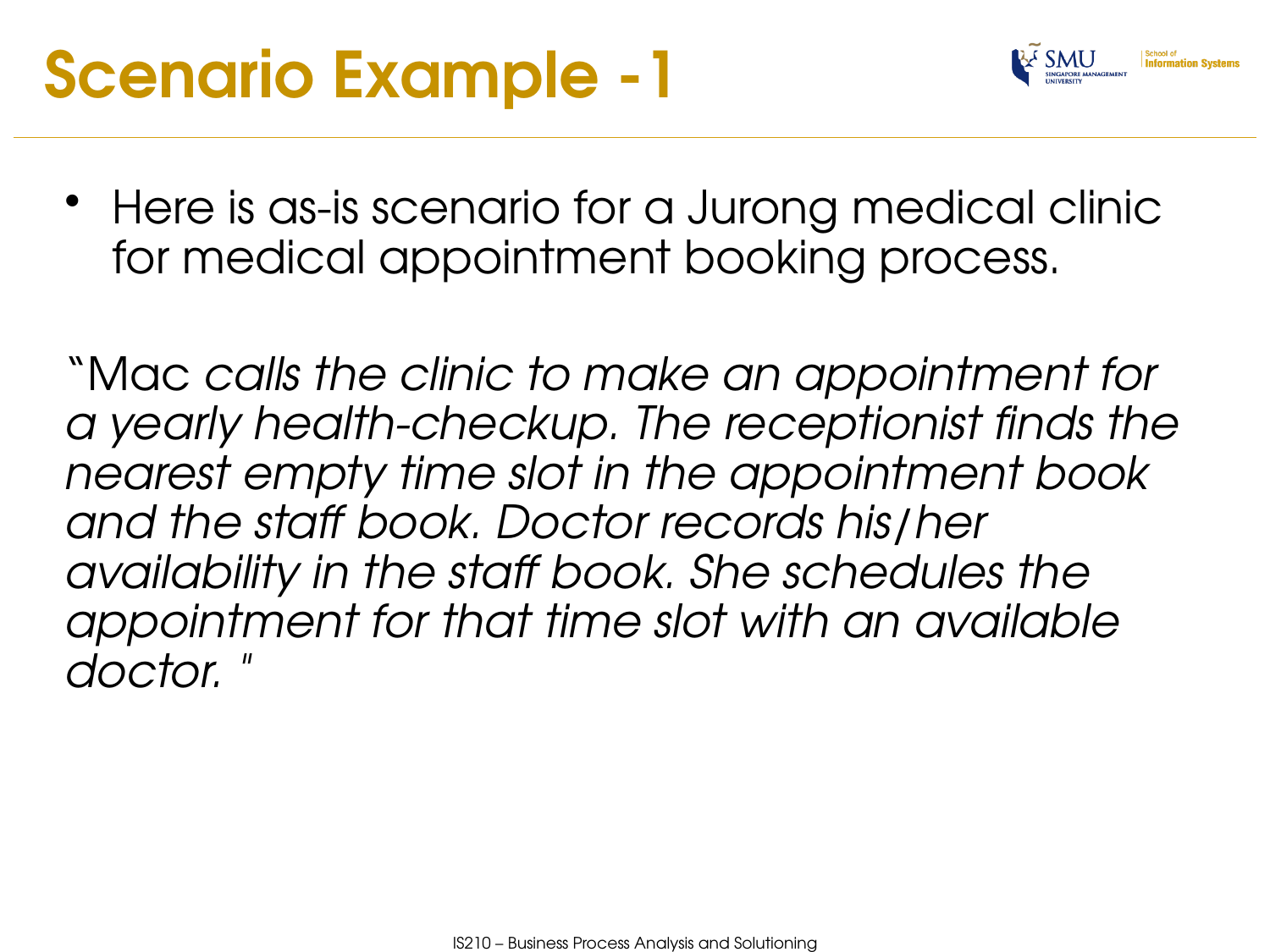

# Scenario Example -1
Here is as-is scenario for a Jurong medical clinic for medical appointment booking process.

“Mac calls the clinic to make an appointment for a yearly health-checkup. The receptionist finds the nearest empty time slot in the appointment book and the staff book. Doctor records his/her availability in the staff book. She schedules the appointment for that time slot with an available doctor. "